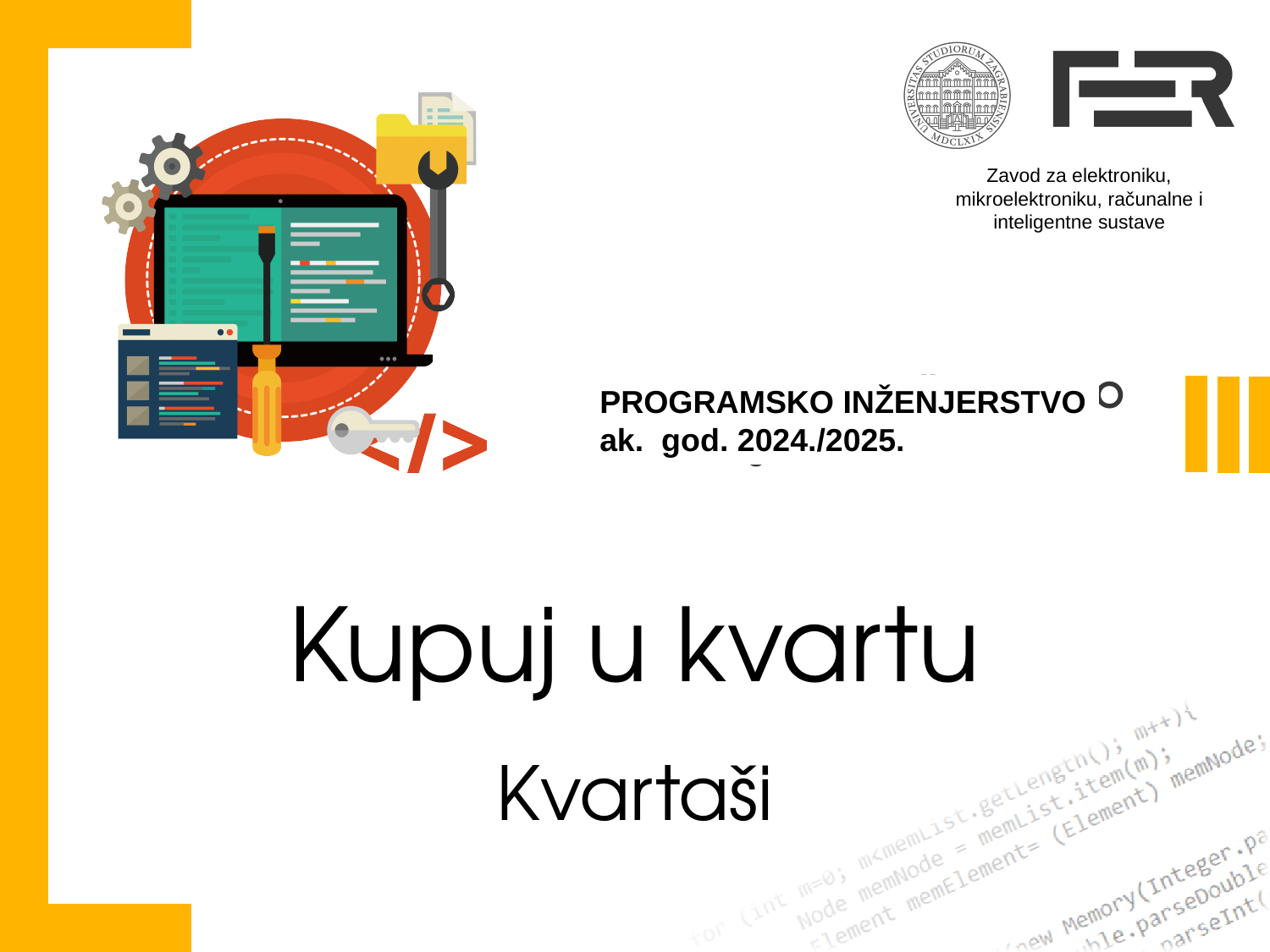

PROGRAMSKO INŽENJERSTVO
ak.  god. 2024./2025.
# Kupuj u kvartu Kvartaši